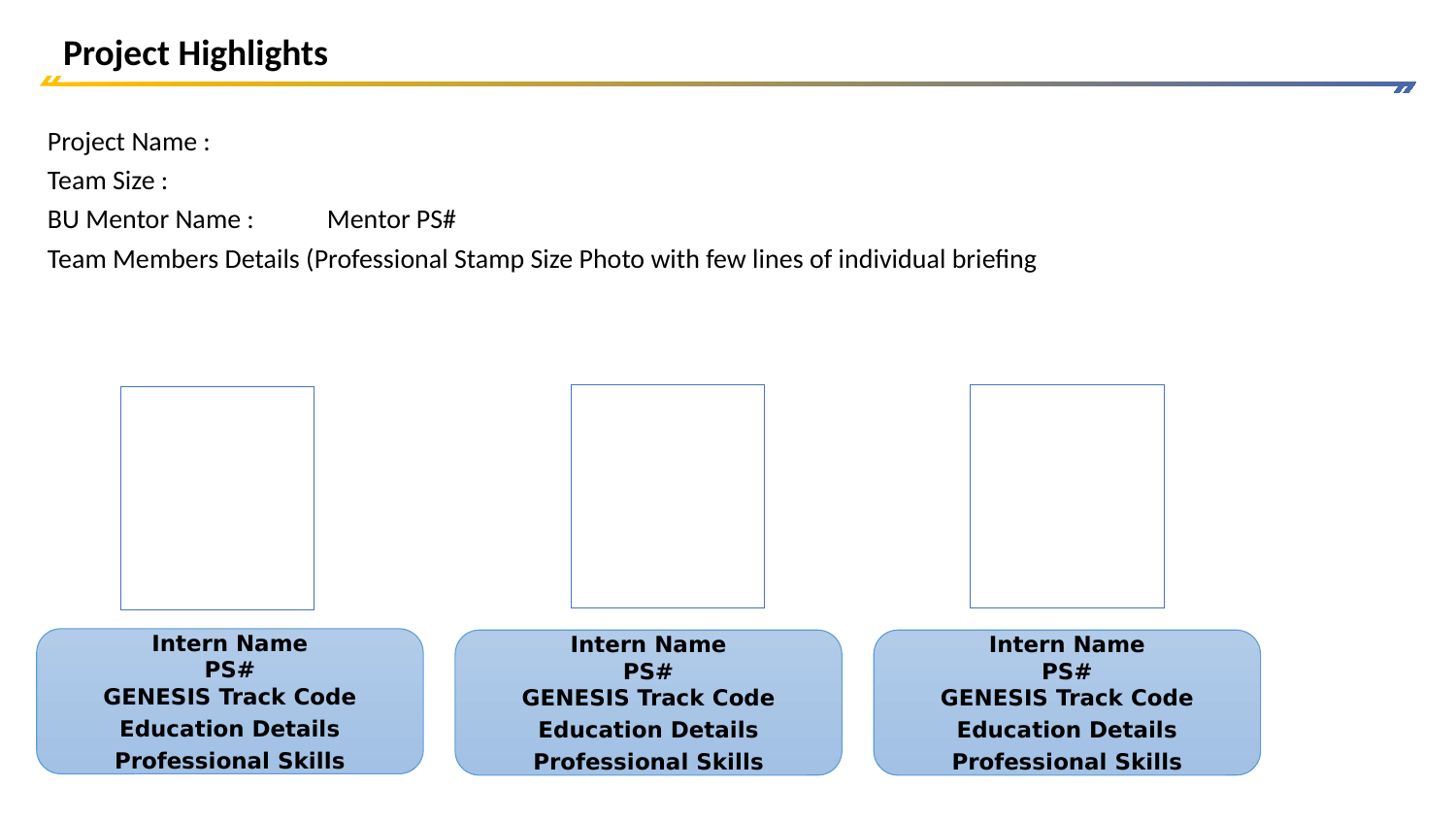

# Project Highlights
Project Name :
Team Size :
BU Mentor Name : 					Mentor PS#
Team Members Details (Professional Stamp Size Photo with few lines of individual briefing

Intern Name
PS#
GENESIS Track Code
Education Details
Professional Skills
Intern Name
PS#
GENESIS Track Code
Education Details
Professional Skills
Intern Name
PS#
GENESIS Track Code
Education Details
Professional Skills